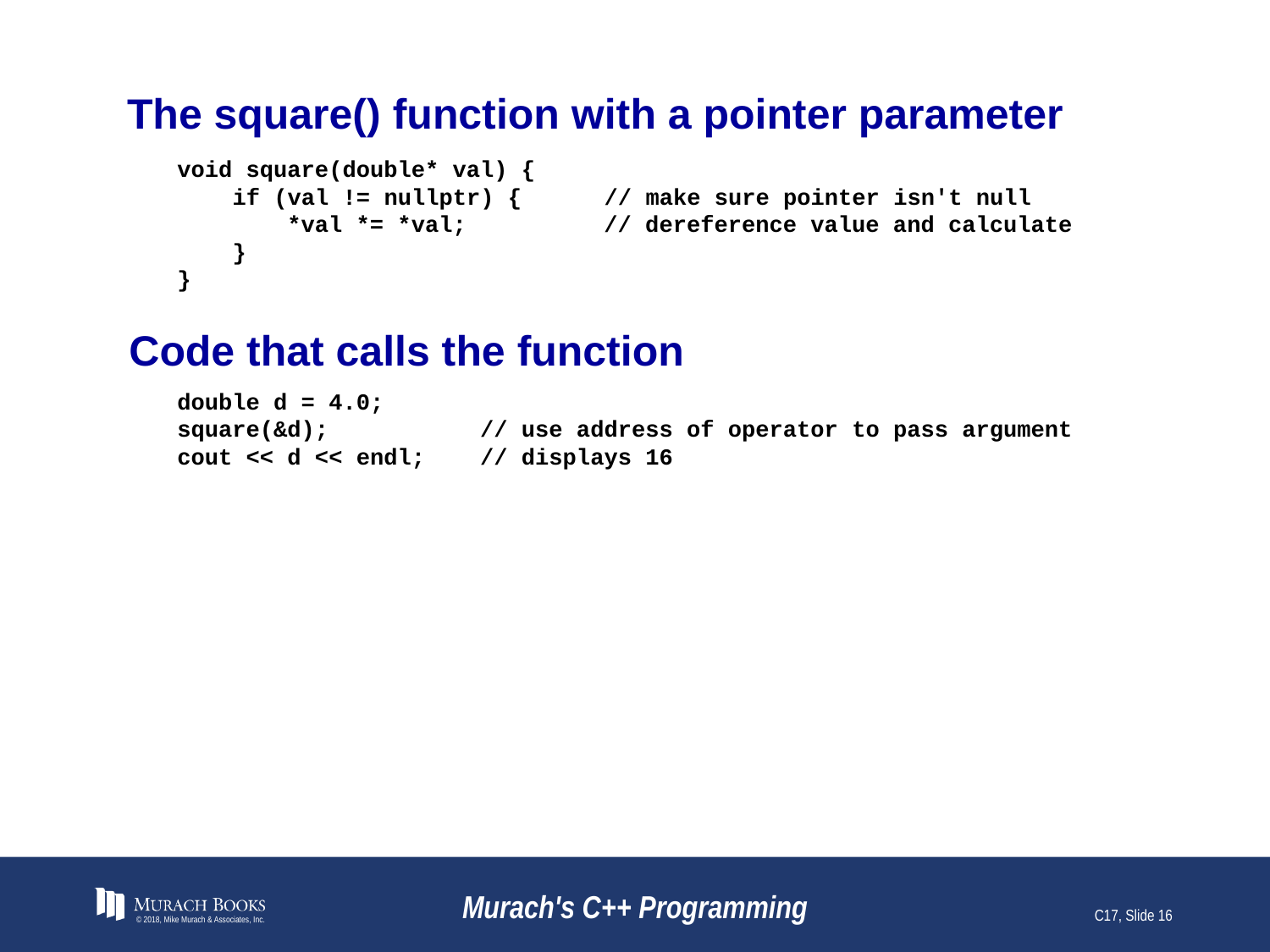

# The square() function with a pointer parameter
void square(double* val) {
    if (val != nullptr) {      // make sure pointer isn't null
        *val *= *val;          // dereference value and calculate
    }
}
Code that calls the function
double d = 4.0;
square(&d);           // use address of operator to pass argument
cout << d << endl;    // displays 16

© 2018, Mike Murach & Associates, Inc.
Murach's C++ Programming

C17, Slide 16